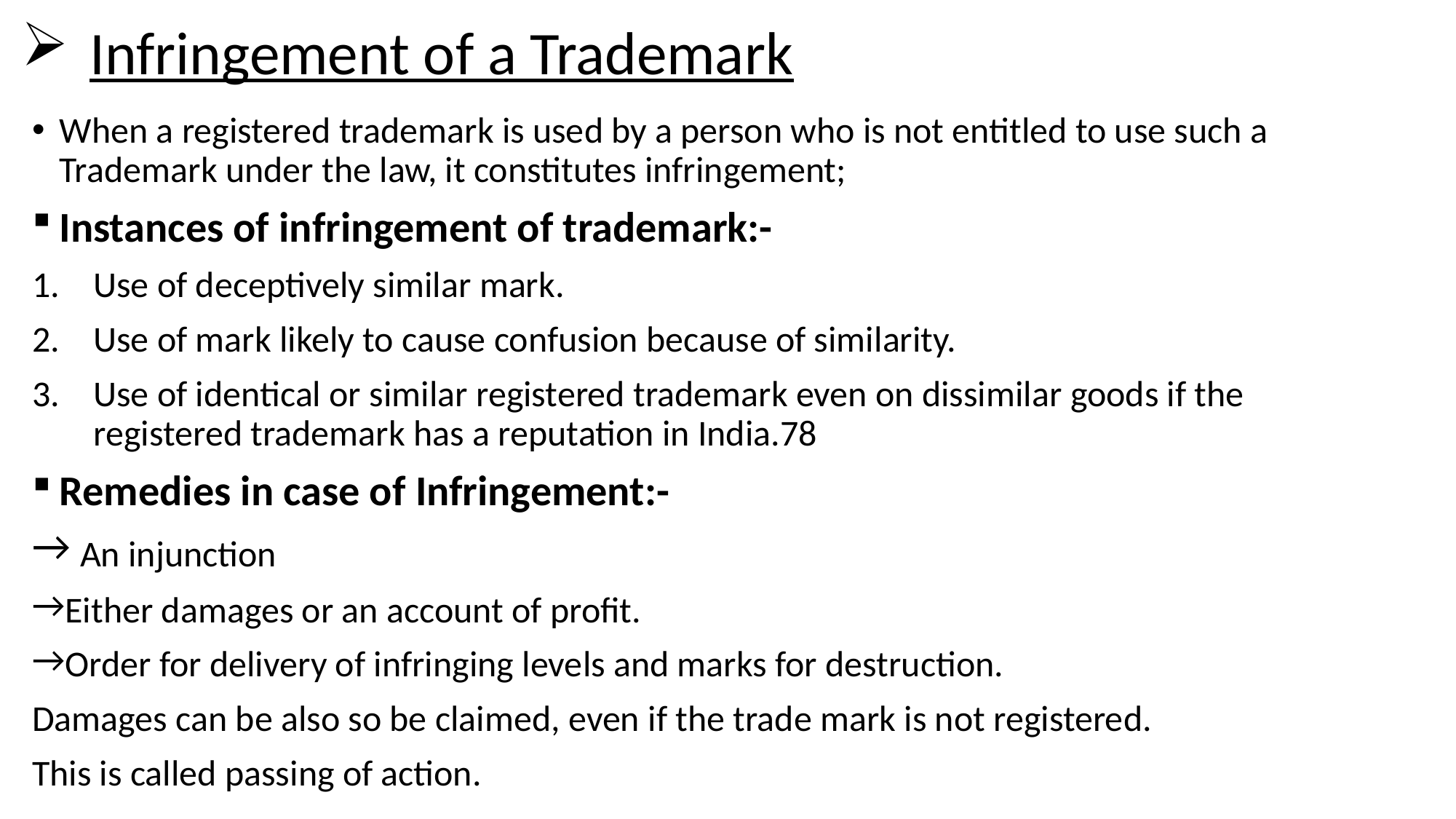

# Infringement of a Trademark
When a registered trademark is used by a person who is not entitled to use such a Trademark under the law, it constitutes infringement;
Instances of infringement of trademark:-
Use of deceptively similar mark.
Use of mark likely to cause confusion because of similarity.
Use of identical or similar registered trademark even on dissimilar goods if the registered trademark has a reputation in India.78
Remedies in case of Infringement:-
 An injunction
Either damages or an account of profit.
Order for delivery of infringing levels and marks for destruction.
Damages can be also so be claimed, even if the trade mark is not registered.
This is called passing of action.